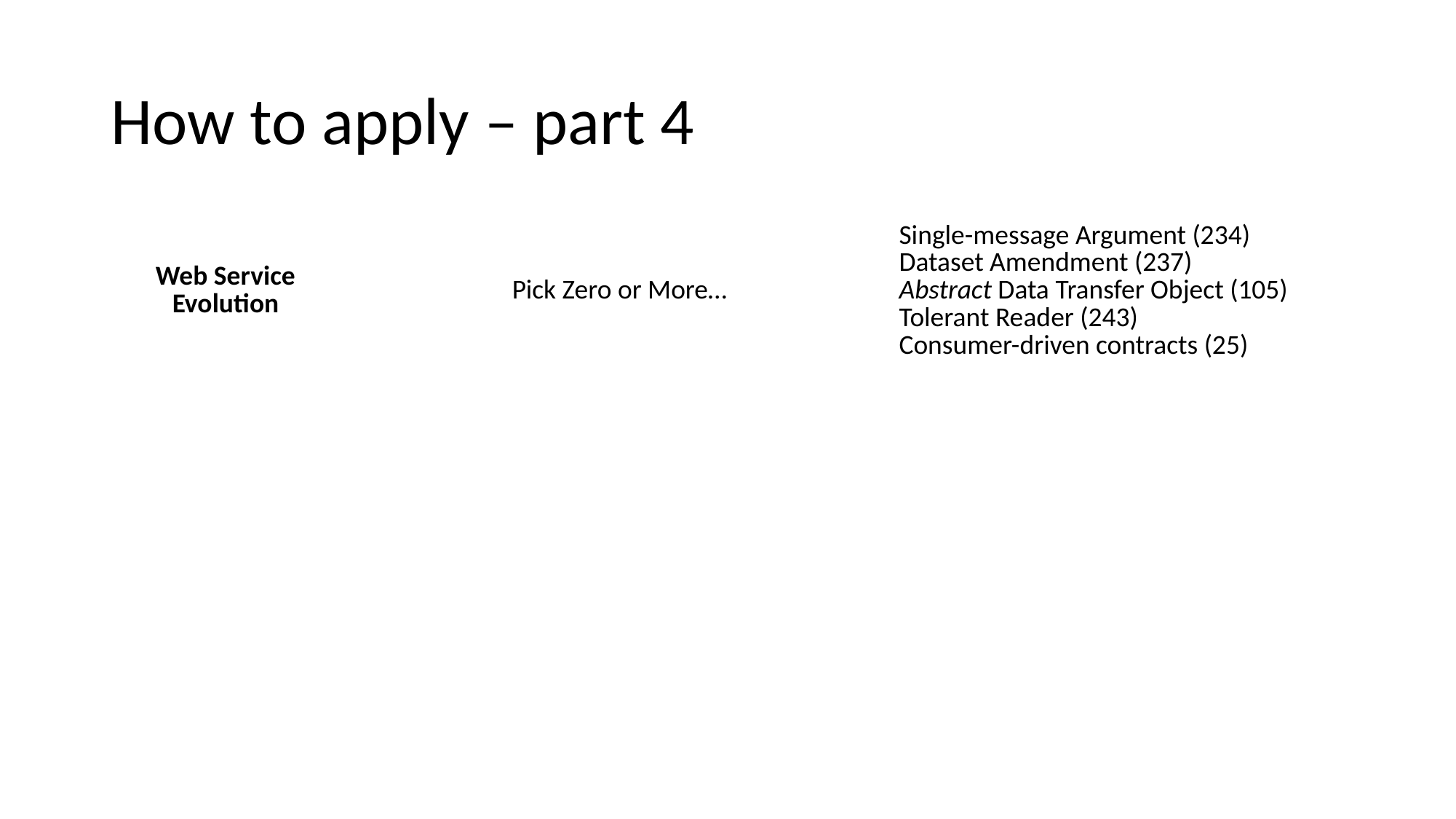

# How to apply – part 4
| Web Service Evolution | Pick Zero or More… | Single-message Argument (234) Dataset Amendment (237) Abstract Data Transfer Object (105) Tolerant Reader (243) Consumer-driven contracts (25) |
| --- | --- | --- |